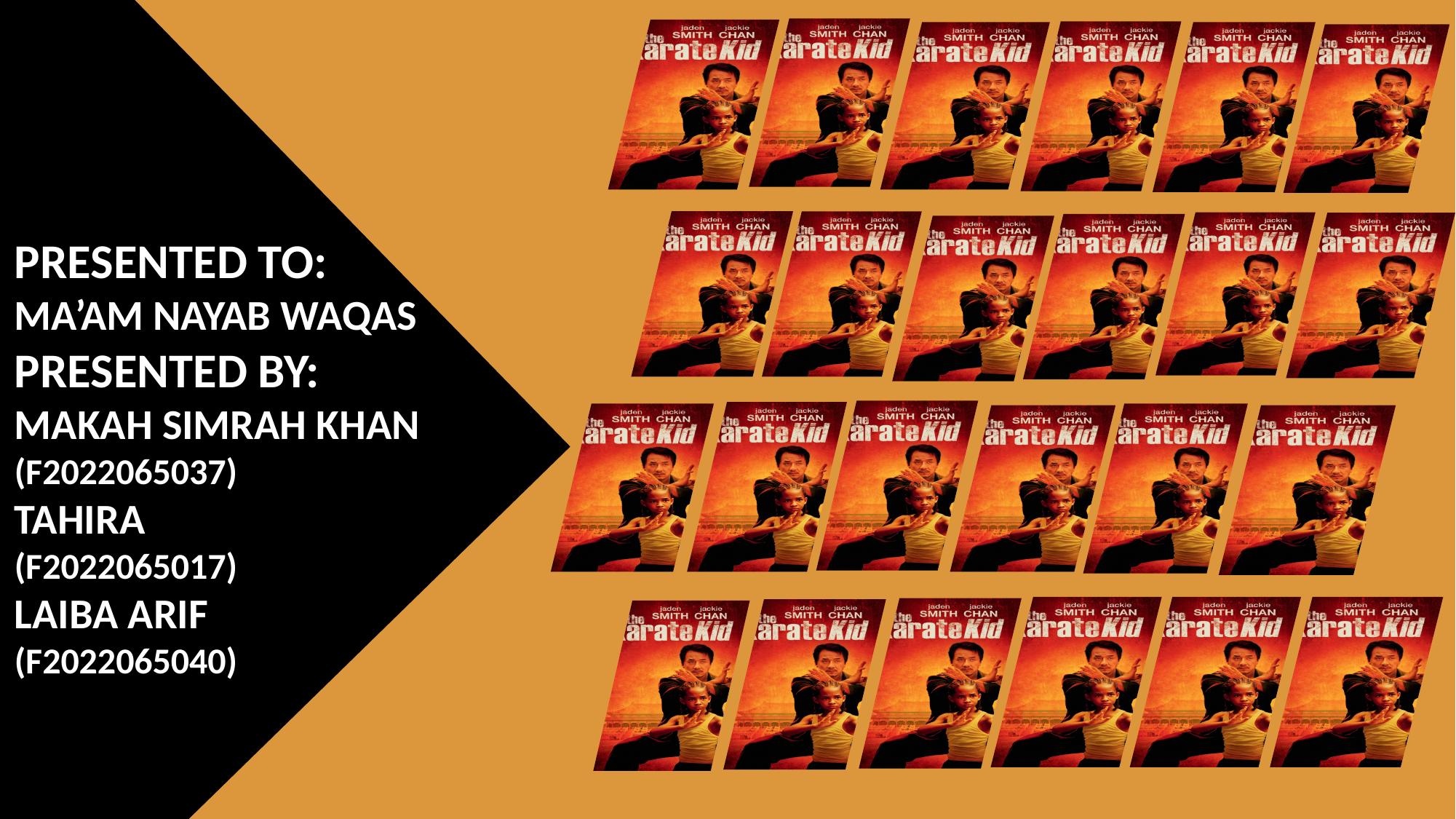

PRESENTED TO:
MA’AM NAYAB WAQAS
PRESENTED BY:
MAKAH SIMRAH KHAN
(F2022065037)
TAHIRA
(F2022065017)
LAIBA ARIF
(F2022065040)